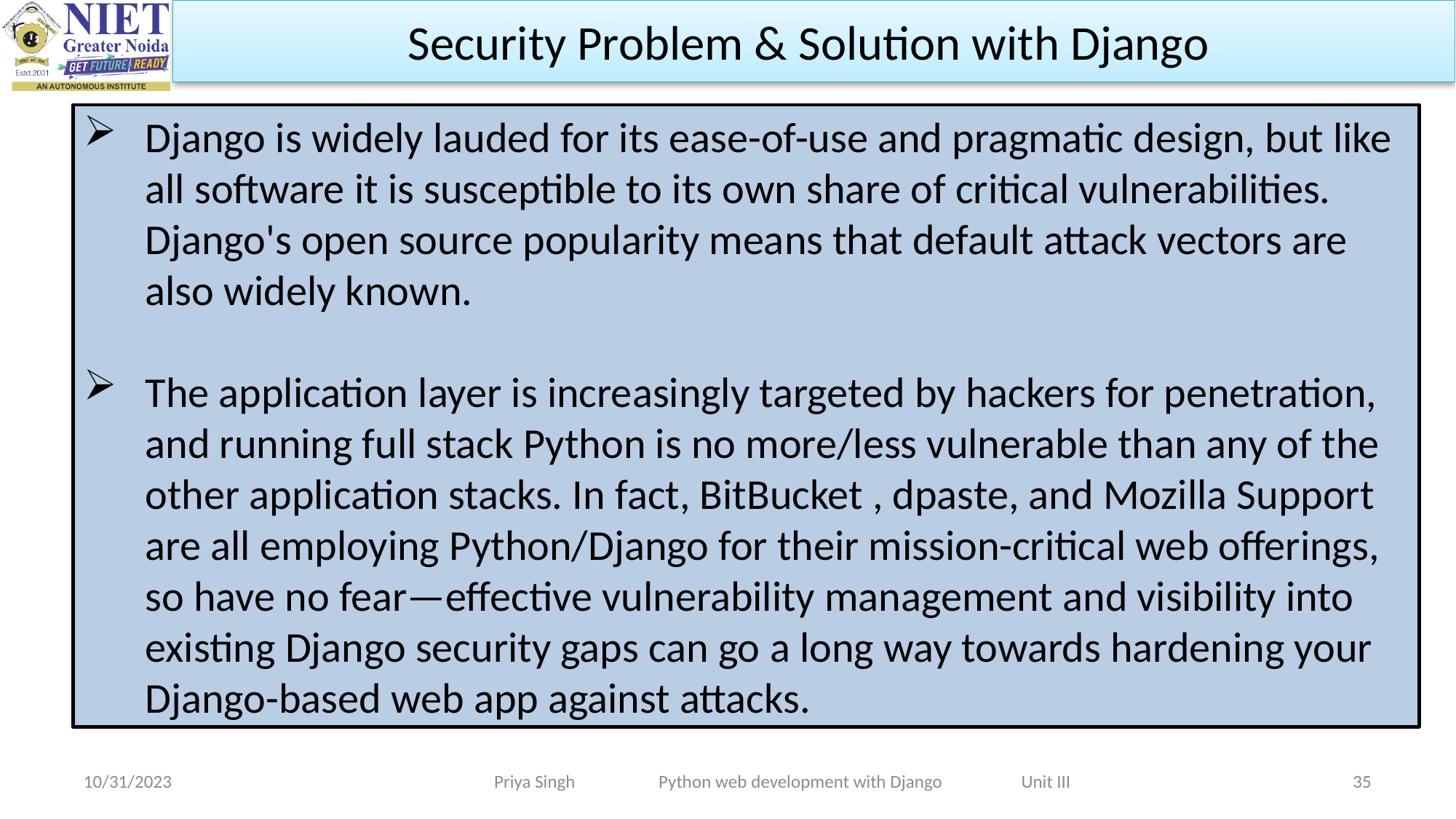

Security Problem & Solution with Django
Django is widely lauded for its ease-of-use and pragmatic design, but like all software it is susceptible to its own share of critical vulnerabilities. Django's open source popularity means that default attack vectors are also widely known.

The application layer is increasingly targeted by hackers for penetration, and running full stack Python is no more/less vulnerable than any of the other application stacks. In fact, BitBucket , dpaste, and Mozilla Support are all employing Python/Django for their mission-critical web offerings, so have no fear—effective vulnerability management and visibility into existing Django security gaps can go a long way towards hardening your Django-based web app against attacks.

10/31/2023
35
Priya Singh                    Python web development with Django                   Unit III